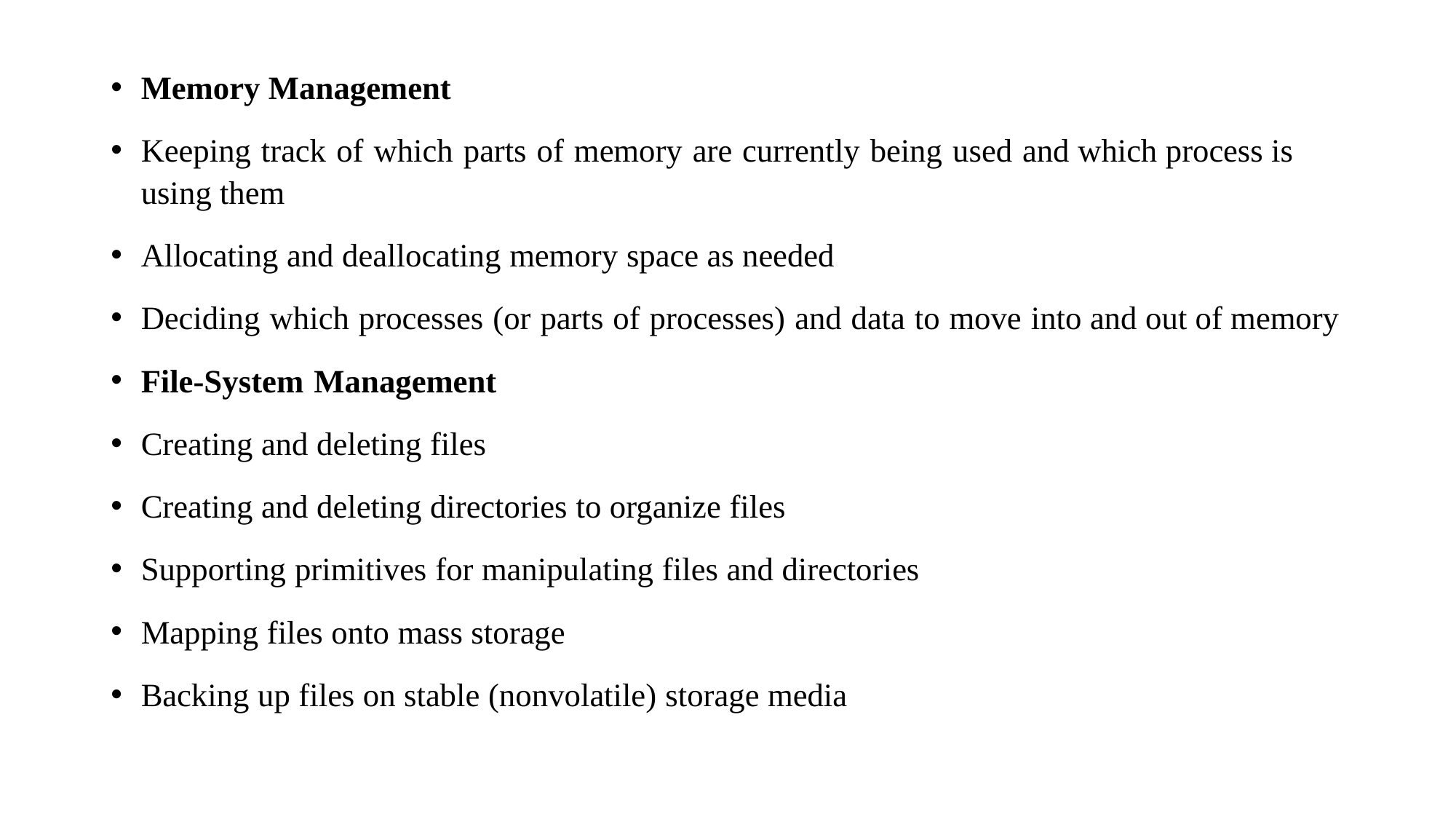

Memory Management
Keeping track of which parts of memory are currently being used and which process is using them
Allocating and deallocating memory space as needed
Deciding which processes (or parts of processes) and data to move into and out of memory
File-System Management
Creating and deleting files
Creating and deleting directories to organize files
Supporting primitives for manipulating files and directories
Mapping files onto mass storage
Backing up files on stable (nonvolatile) storage media